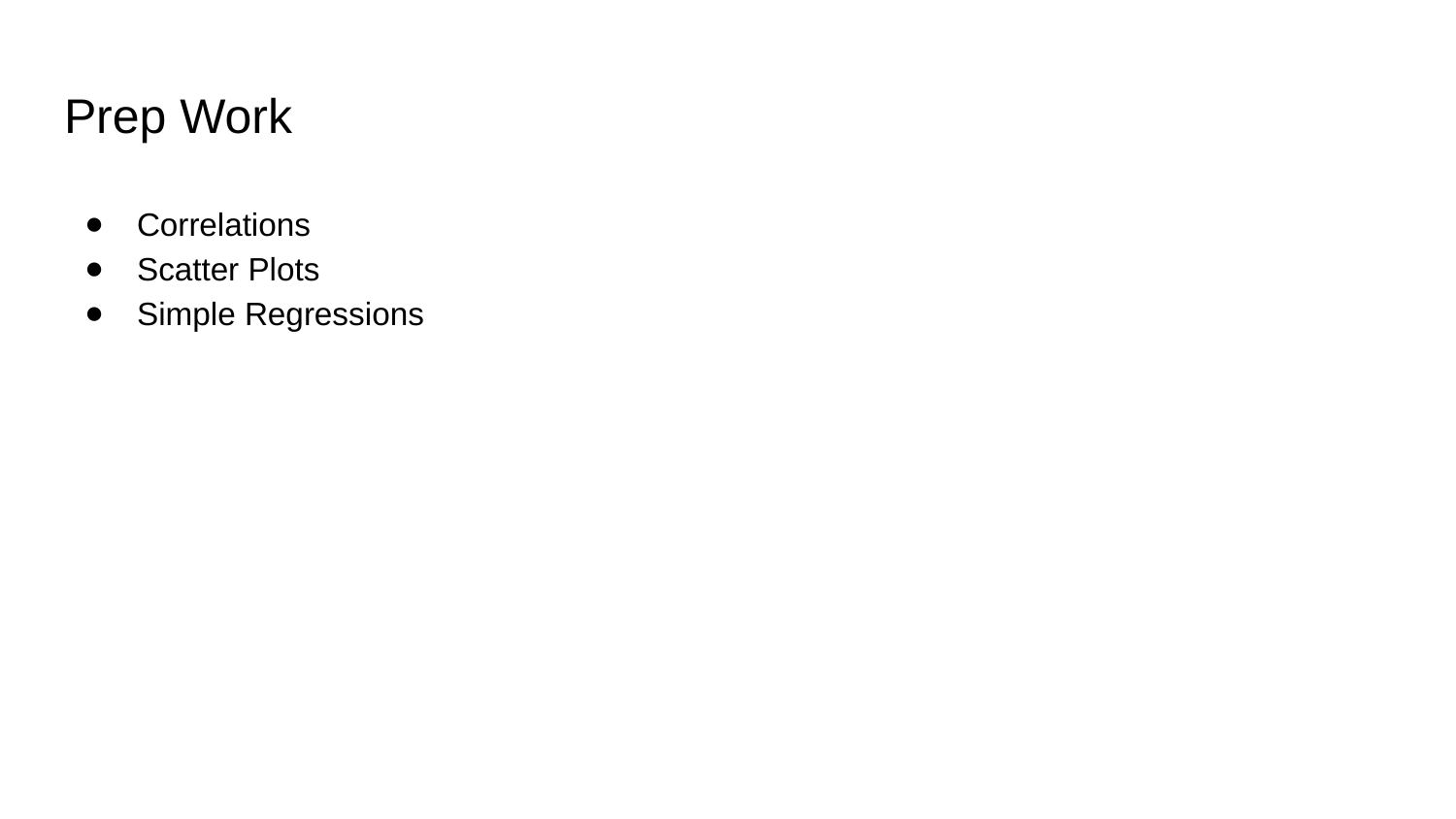

# Prep Work
Correlations
Scatter Plots
Simple Regressions